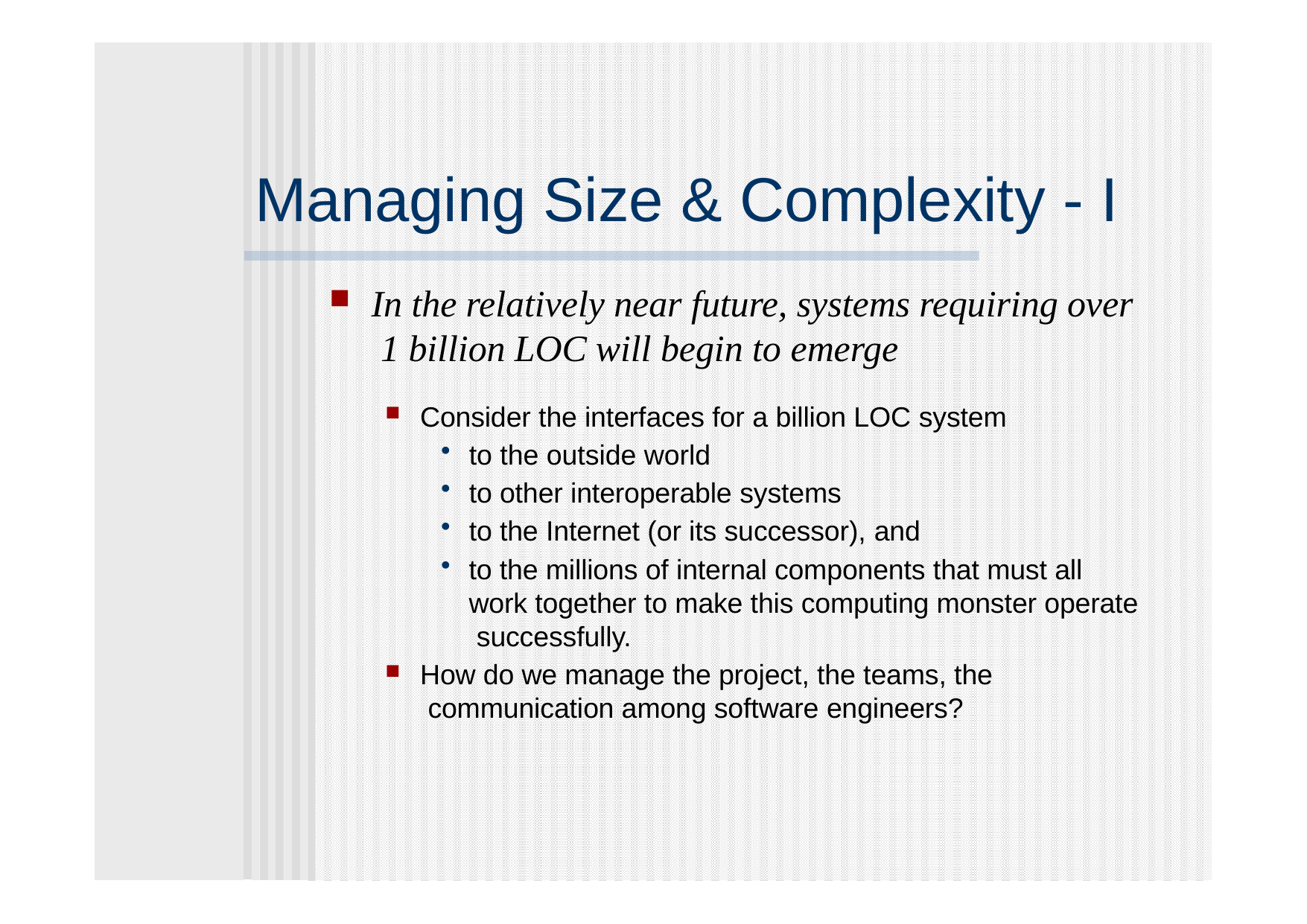

# Managing Size & Complexity - I

In the relatively near future, systems requiring over  1 billion LOC will begin to emerge
Consider the interfaces for a billion LOC system
to the outside world
to other interoperable systems
to the Internet (or its successor), and
to the millions of internal components that must all  work together to make this computing monster operate  successfully.
How do we manage the project, the teams, the  communication among software engineers?